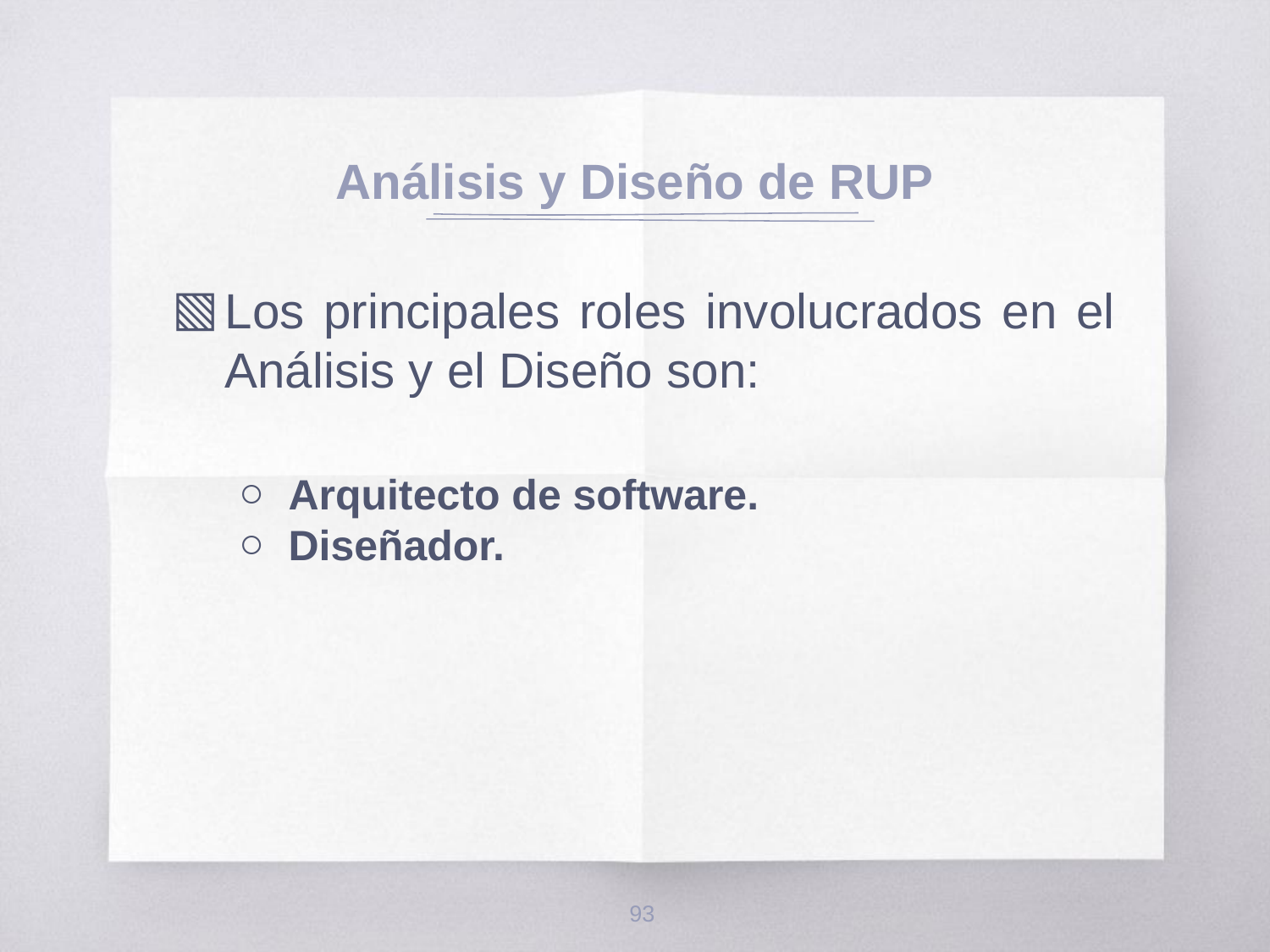

# Análisis y Diseño de RUP
Los principales roles involucrados en el Análisis y el Diseño son:

Arquitecto de software.
Diseñador.
93